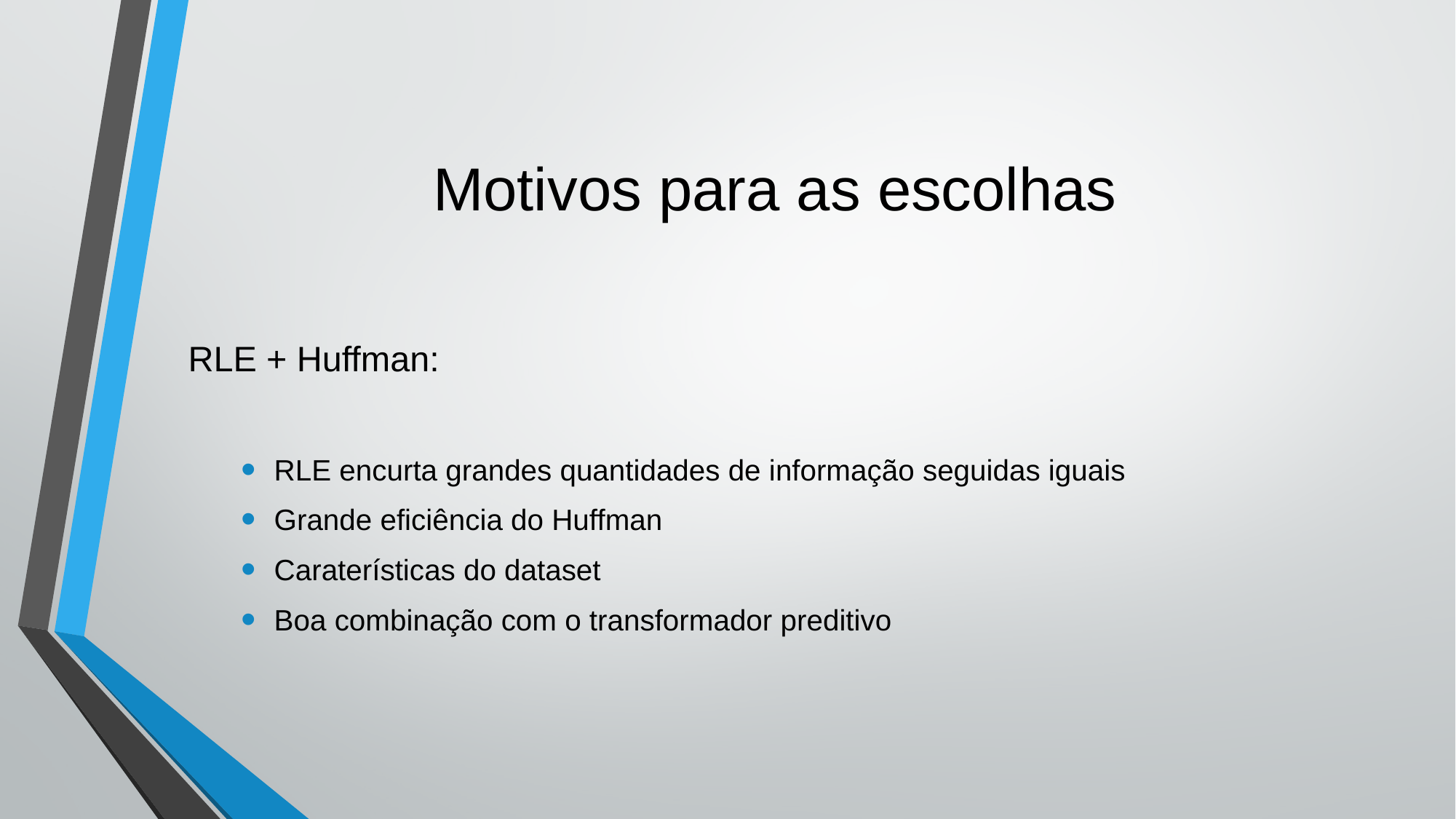

# Motivos para as escolhas

RLE + Huffman:

RLE encurta grandes quantidades de informação seguidas iguais
Grande eficiência do Huffman
Caraterísticas do dataset
Boa combinação com o transformador preditivo